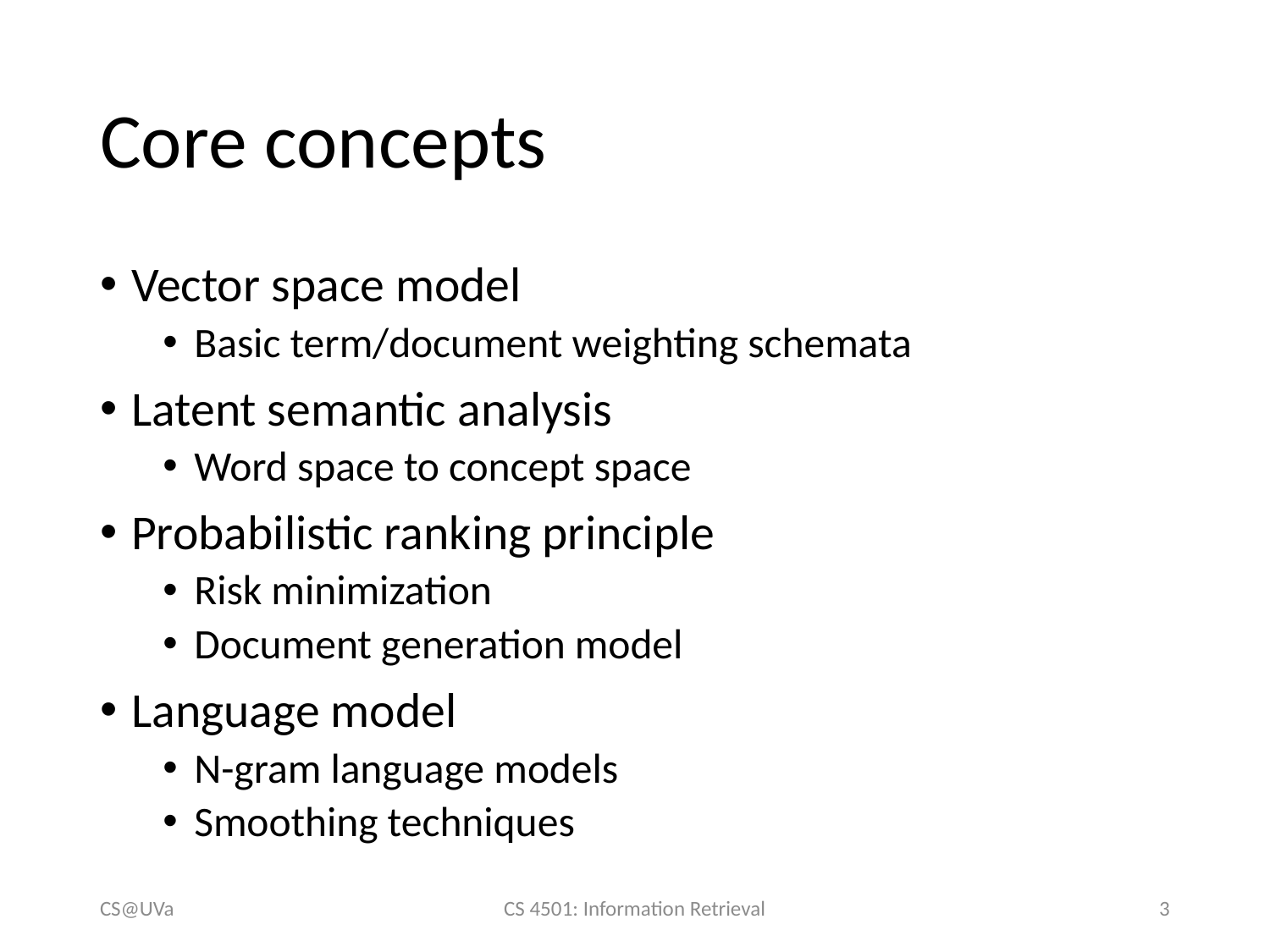

# Core concepts
Vector space model
Basic term/document weighting schemata
Latent semantic analysis
Word space to concept space
Probabilistic ranking principle
Risk minimization
Document generation model
Language model
N-gram language models
Smoothing techniques
CS@UVa
CS 4501: Information Retrieval
3